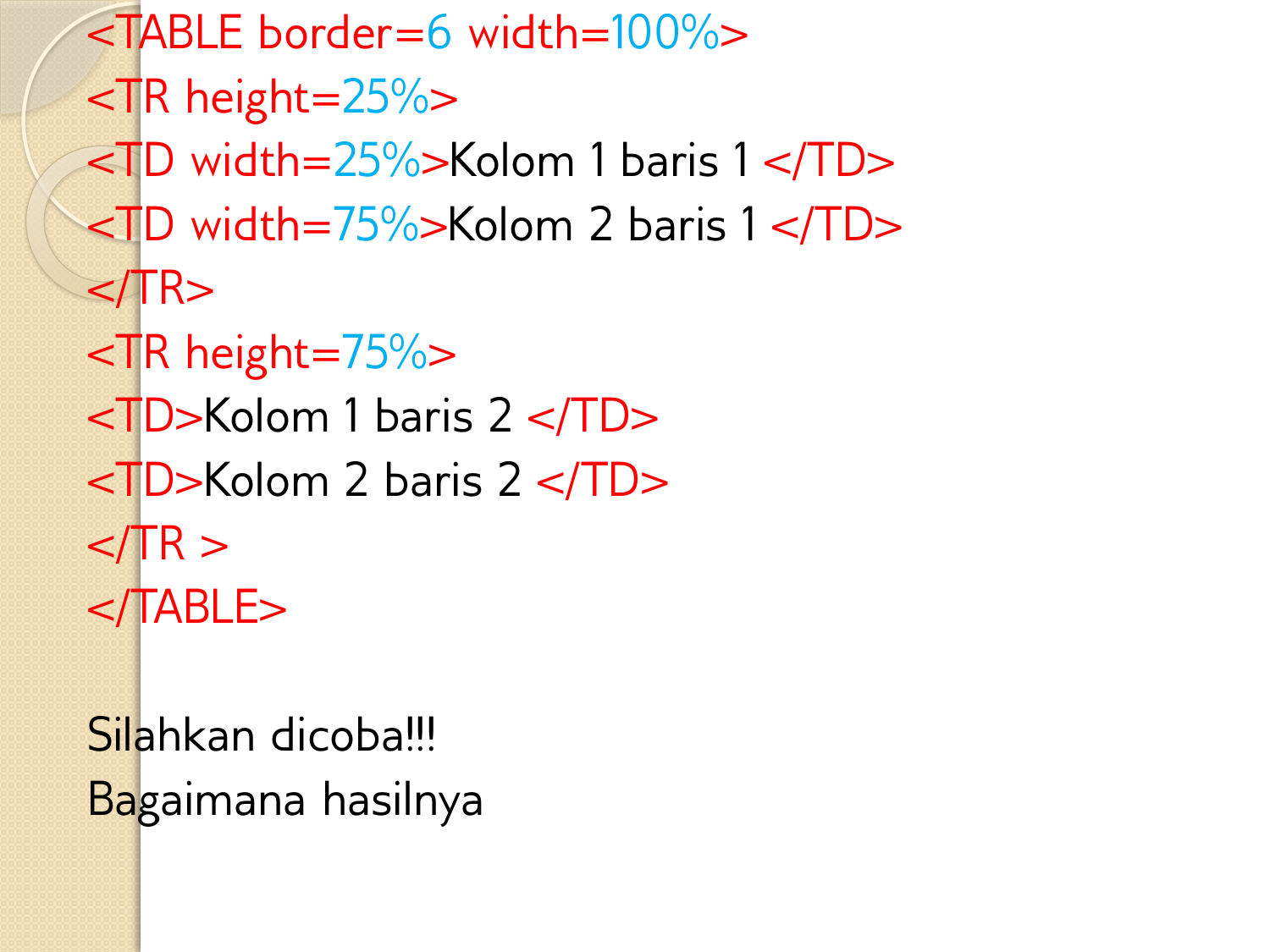

<TABLE border=6 width=100%>
<TR height=25%>
<TD width=25%>Kolom 1 baris 1 </TD>
<TD width=75%>Kolom 2 baris 1 </TD>
</TR>
<TR height=75%>
<TD>Kolom 1 baris 2 </TD>
<TD>Kolom 2 baris 2 </TD>
</TR >
</TABLE>

Silahkan dicoba!!!
Bagaimana hasilnya